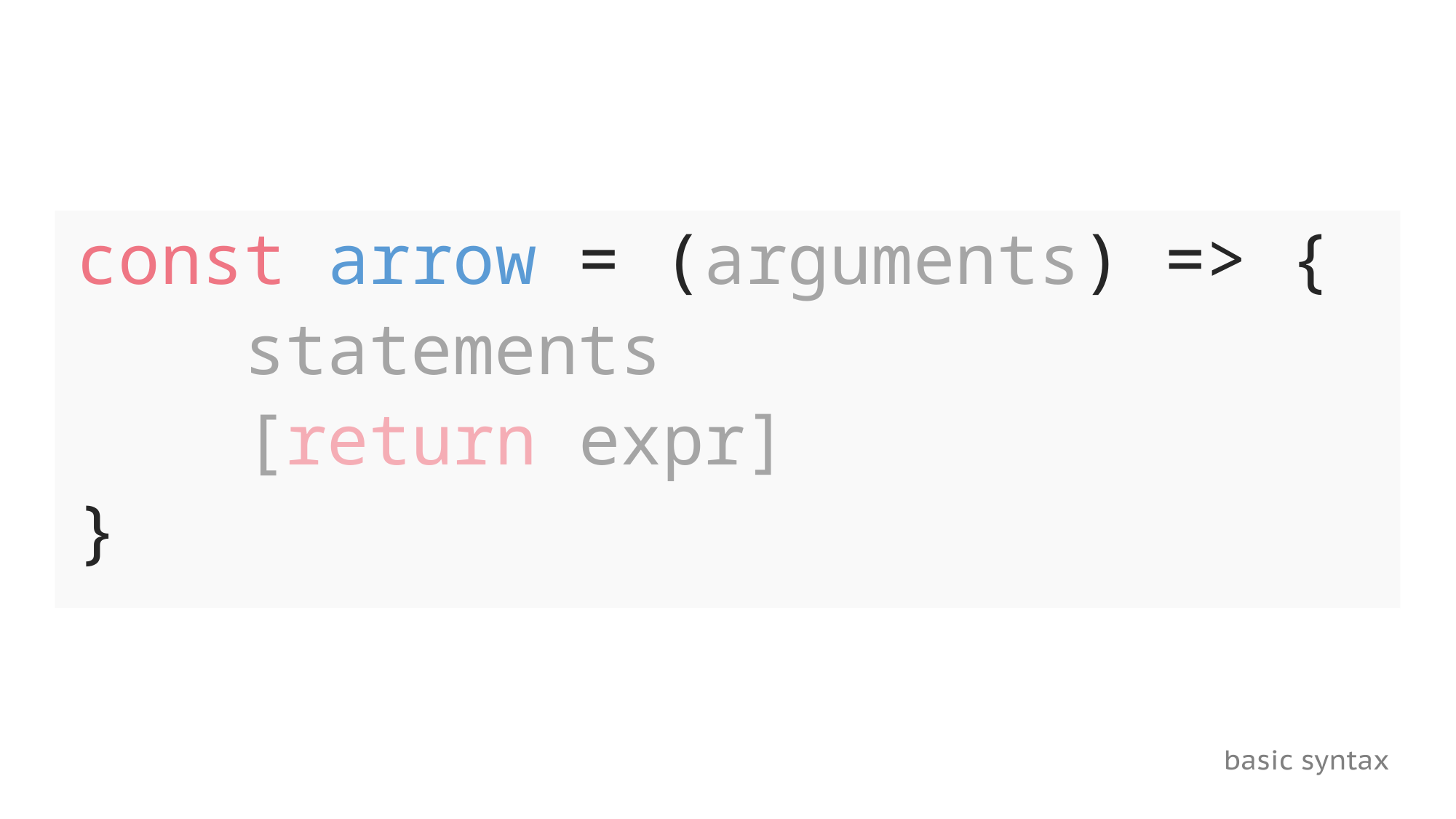

const arrow = (arguments) => {
    statements
    [return expr]
}

basic syntax